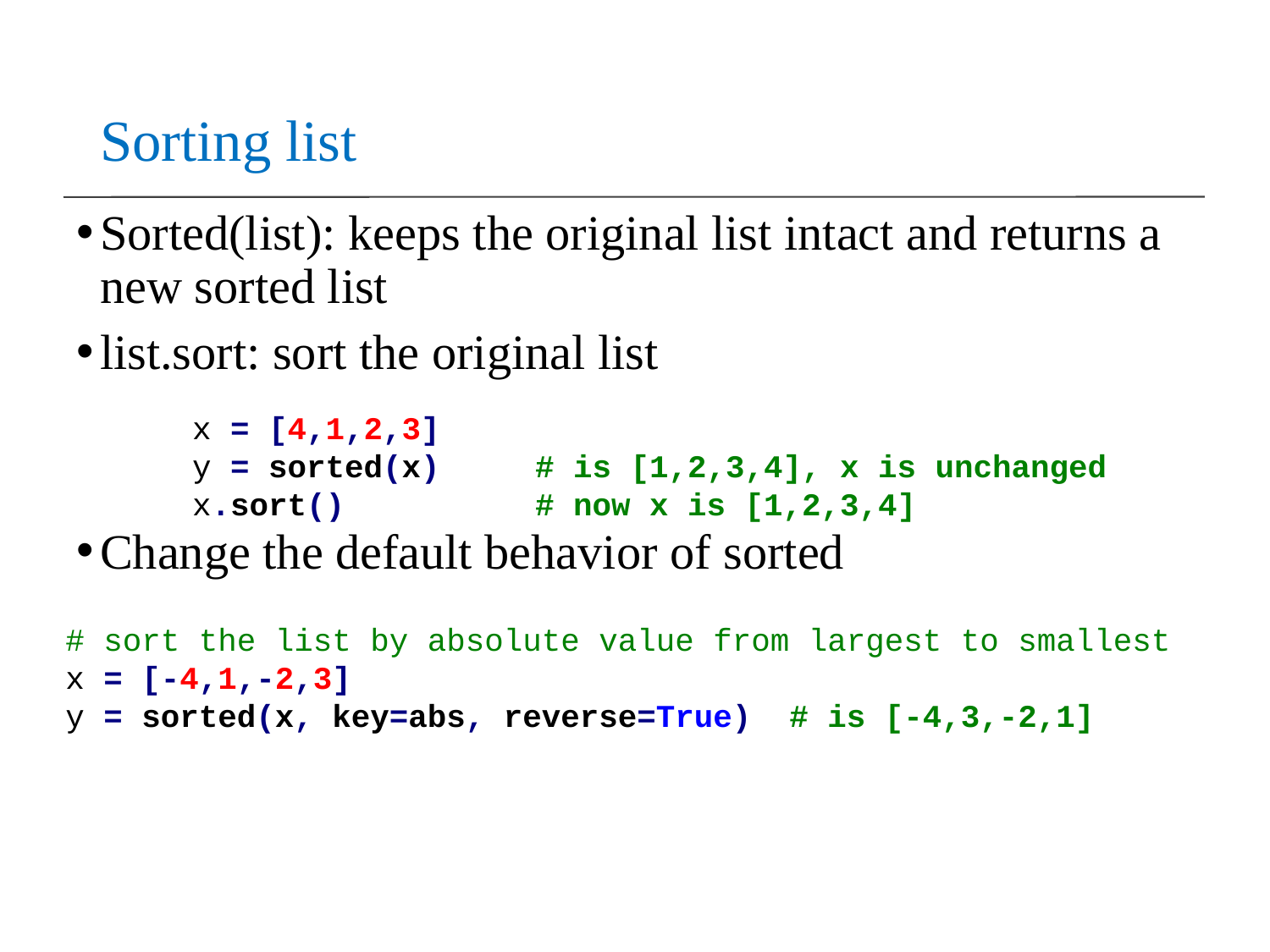

# Sorting list
Sorted(list): keeps the original list intact and returns a new sorted list
list.sort: sort the original list

Change the default behavior of sorted
x = [4,1,2,3]
y = sorted(x)     # is [1,2,3,4], x is unchanged
x.sort()          # now x is [1,2,3,4]
# sort the list by absolute value from largest to smallest
x = [-4,1,-2,3]
y = sorted(x, key=abs, reverse=True)  # is [-4,3,-2,1]